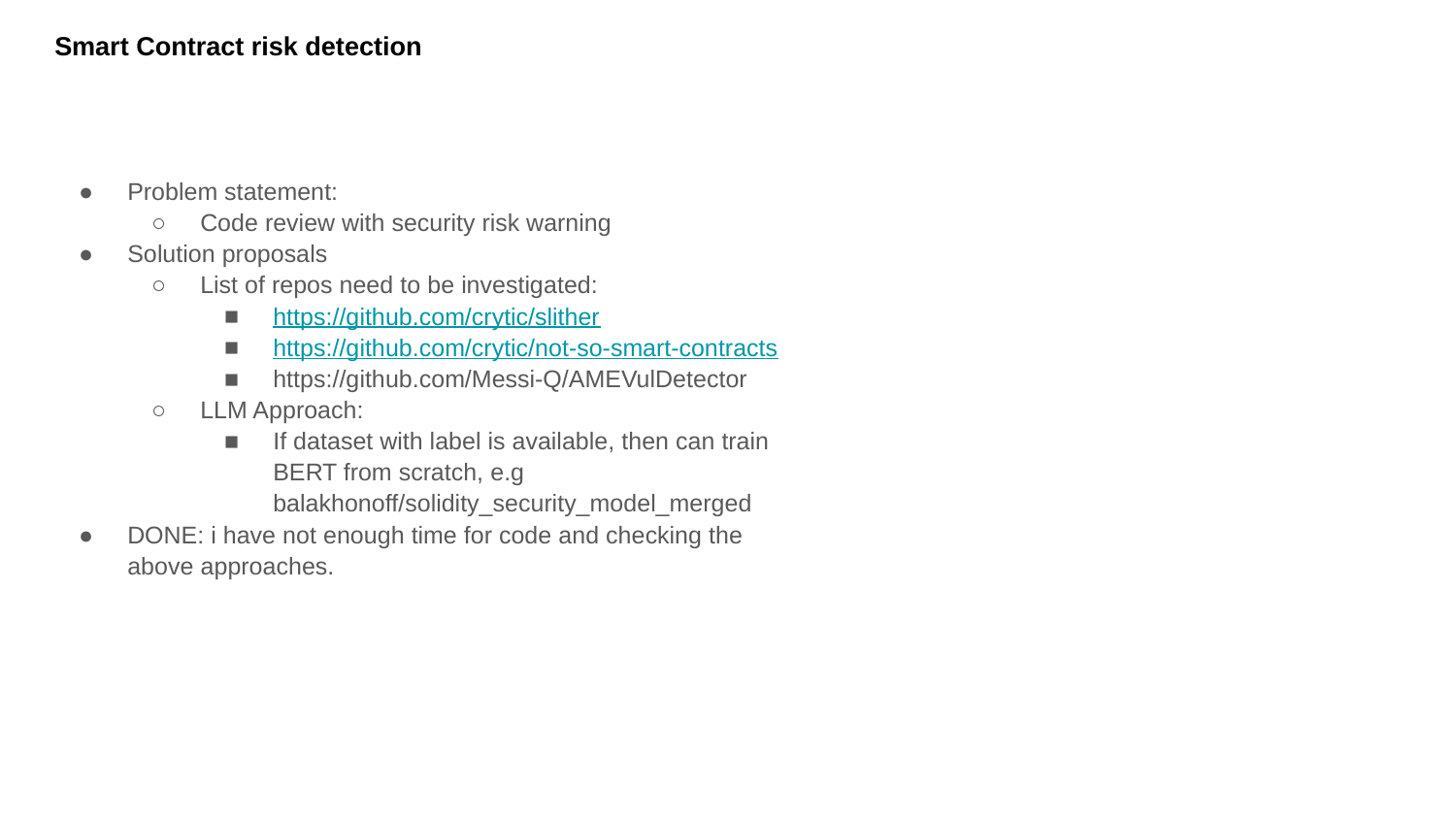

# Smart Contract risk detection
Problem statement:
Code review with security risk warning
Solution proposals
List of repos need to be investigated:
https://github.com/crytic/slither
https://github.com/crytic/not-so-smart-contracts
https://github.com/Messi-Q/AMEVulDetector
LLM Approach:
If dataset with label is available, then can train BERT from scratch, e.g balakhonoff/solidity_security_model_merged
DONE: i have not enough time for code and checking the above approaches.